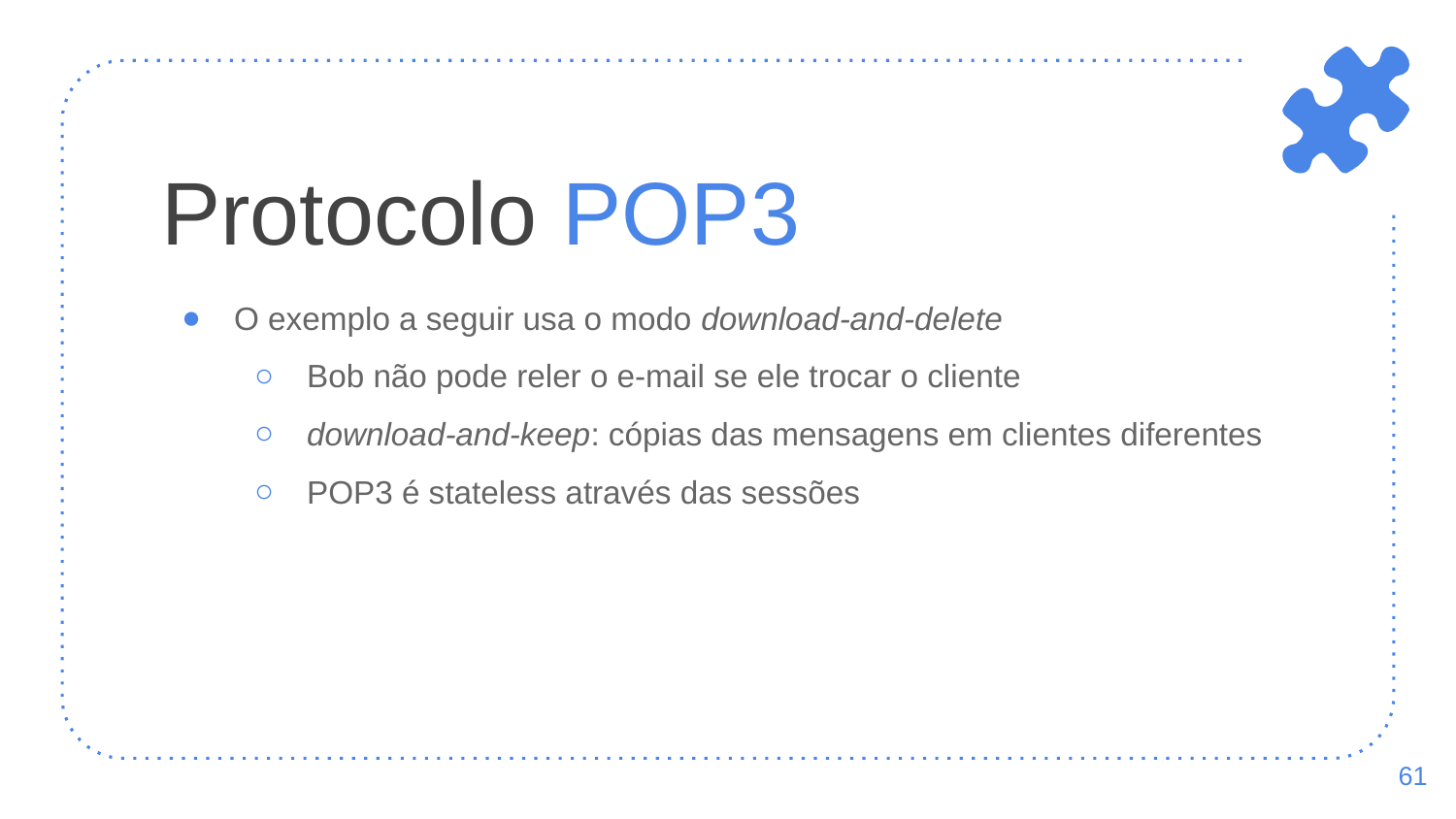

# Protocolo POP3
O exemplo a seguir usa o modo download-and-delete
Bob não pode reler o e-mail se ele trocar o cliente
download-and-keep: cópias das mensagens em clientes diferentes
POP3 é stateless através das sessões
61